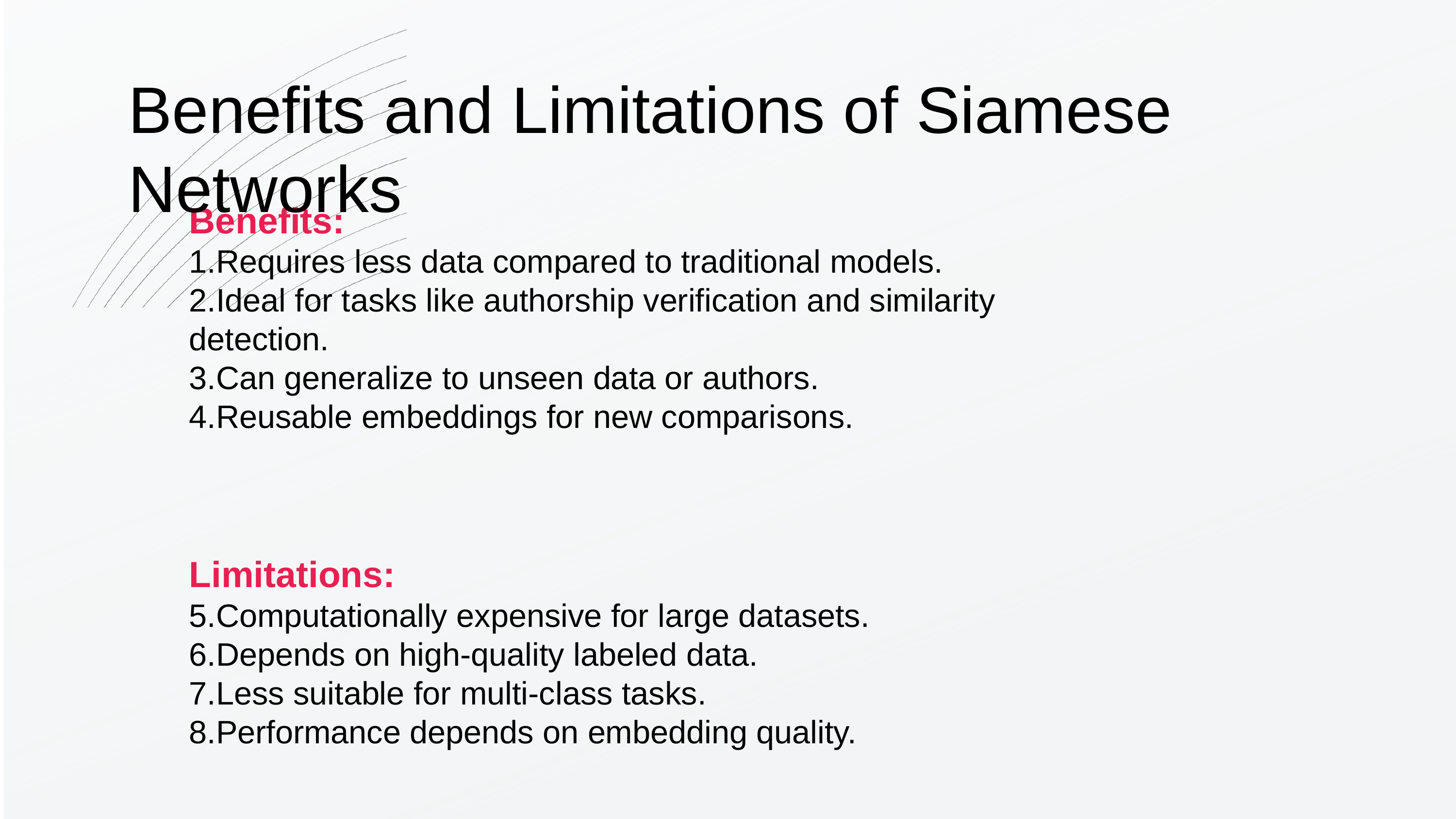

Benefits and Limitations of Siamese Networks
Benefits:
Requires less data compared to traditional models.
Ideal for tasks like authorship verification and similarity detection.
Can generalize to unseen data or authors.
Reusable embeddings for new comparisons.

Limitations:
Computationally expensive for large datasets.
Depends on high-quality labeled data.
Less suitable for multi-class tasks.
Performance depends on embedding quality.